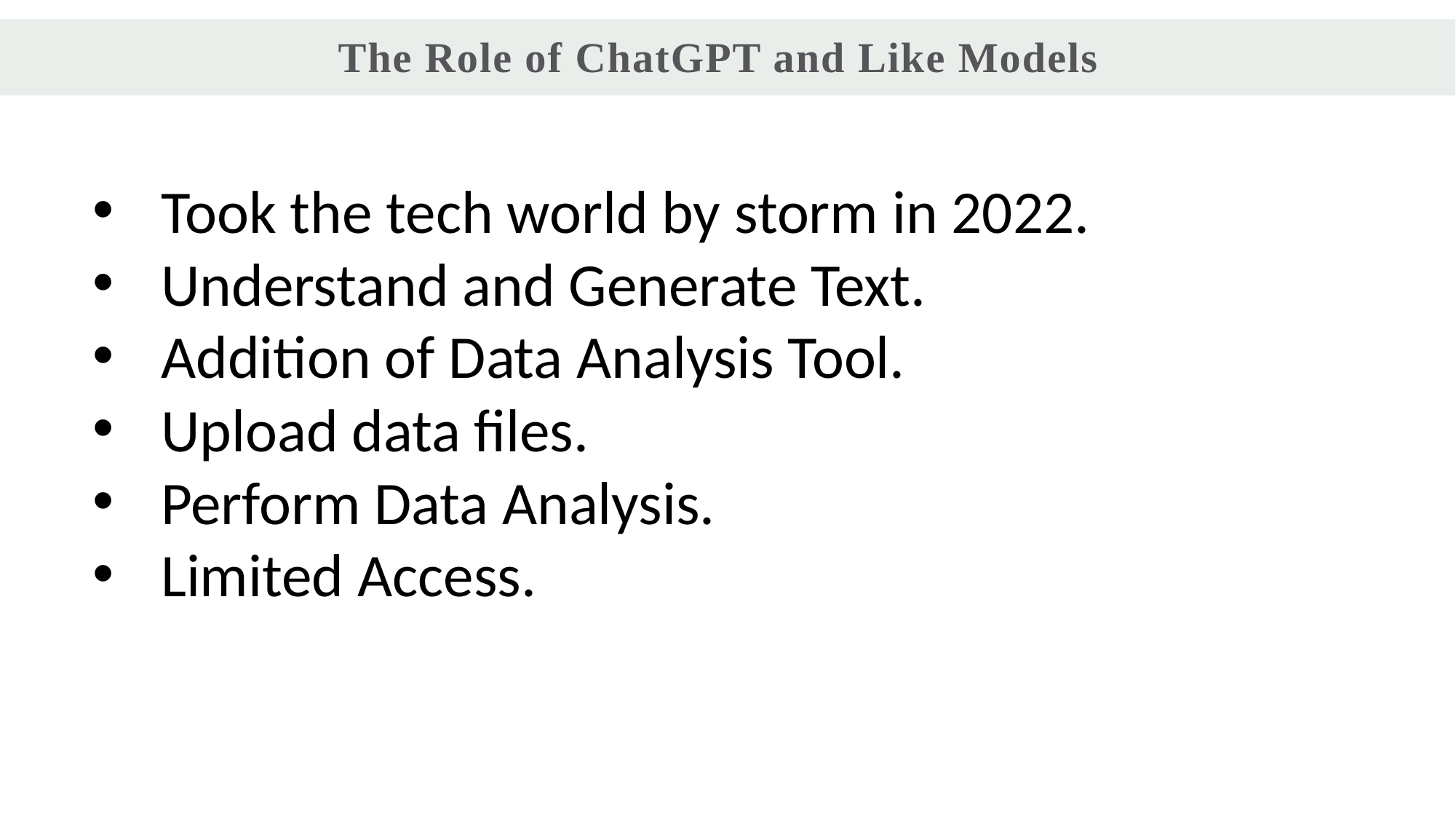

The Role of ChatGPT and Like Models
Took the tech world by storm in 2022.
Understand and Generate Text.
Addition of Data Analysis Tool.
Upload data files.
Perform Data Analysis.
Limited Access.